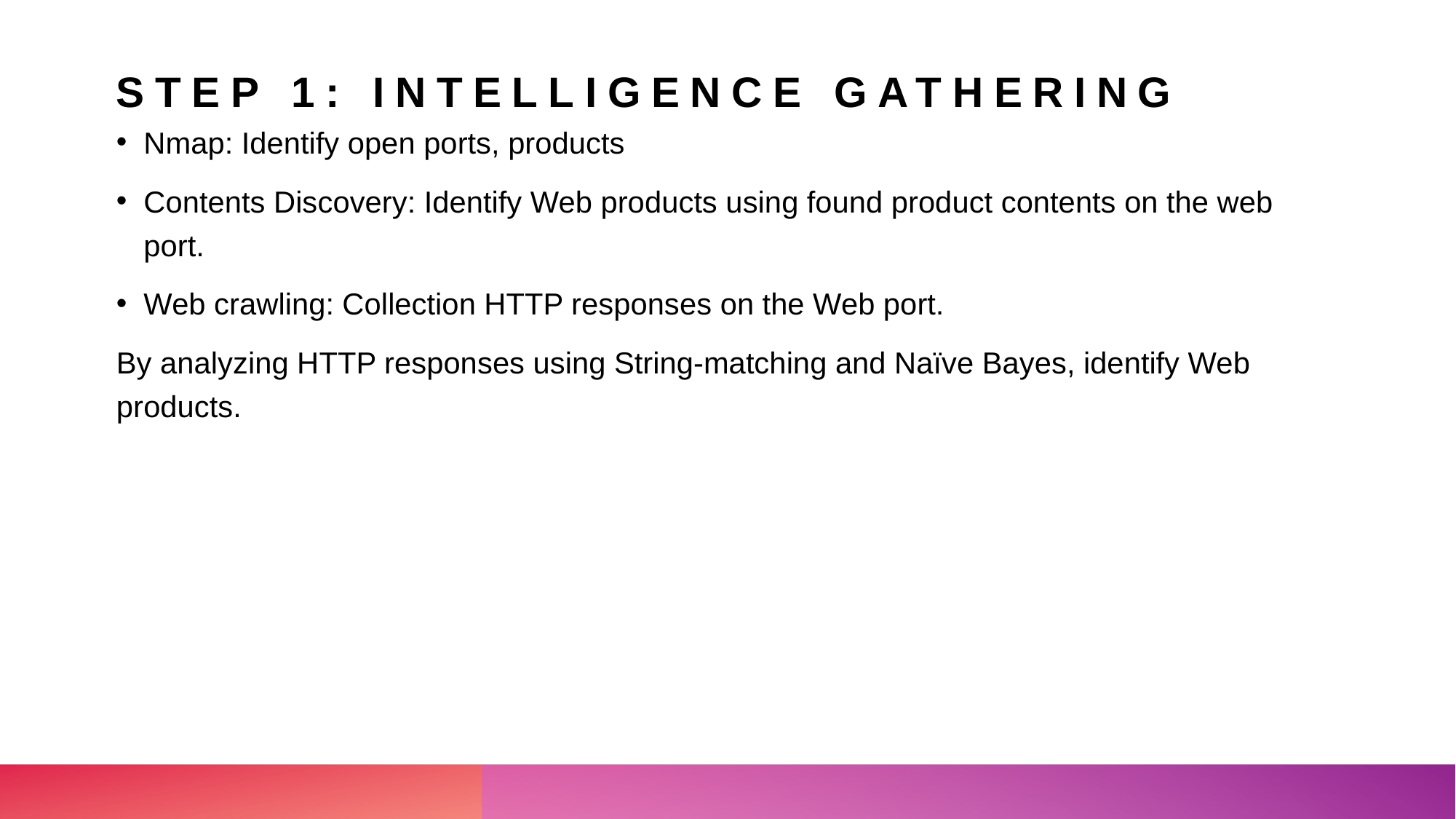

# Step 1: Intelligence gathering
Nmap: Identify open ports, products
Contents Discovery: Identify Web products using found product contents on the web port.
Web crawling: Collection HTTP responses on the Web port.
By analyzing HTTP responses using String-matching and Naïve Bayes, identify Web products.